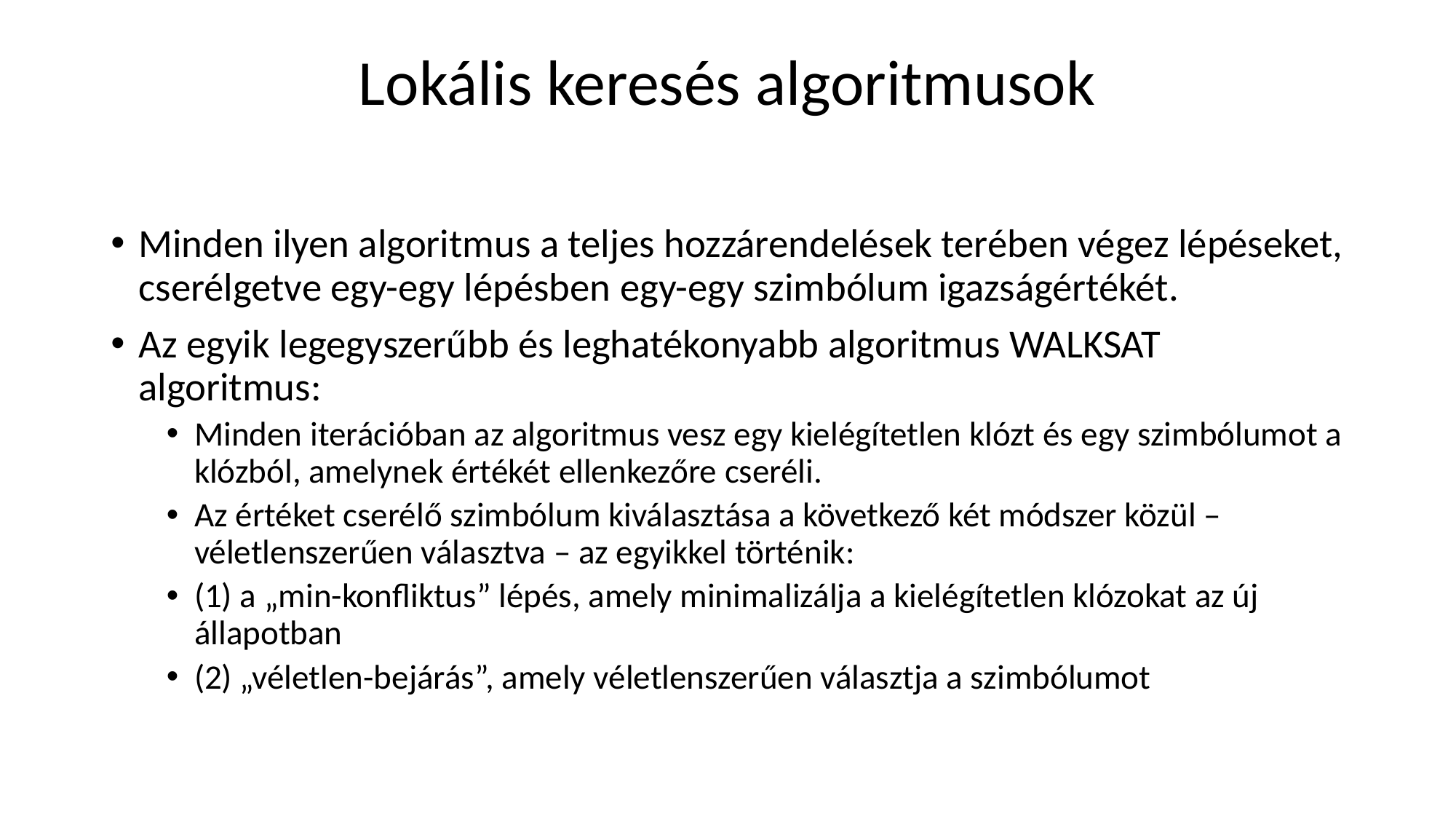

# Lokális keresés algoritmusok
Minden ilyen algoritmus a teljes hozzárendelések terében végez lépéseket, cserélgetve egy-egy lépésben egy-egy szimbólum igazságértékét.
Az egyik legegyszerűbb és leghatékonyabb algoritmus WALKSAT algoritmus:
Minden iterációban az algoritmus vesz egy kielégítetlen klózt és egy szimbólumot a klózból, amelynek értékét ellenkezőre cseréli.
Az értéket cserélő szimbólum kiválasztása a következő két módszer közül – véletlenszerűen választva – az egyikkel történik:
(1) a „min-konfliktus” lépés, amely minimalizálja a kielégítetlen klózokat az új állapotban
(2) „véletlen-bejárás”, amely véletlenszerűen választja a szimbólumot